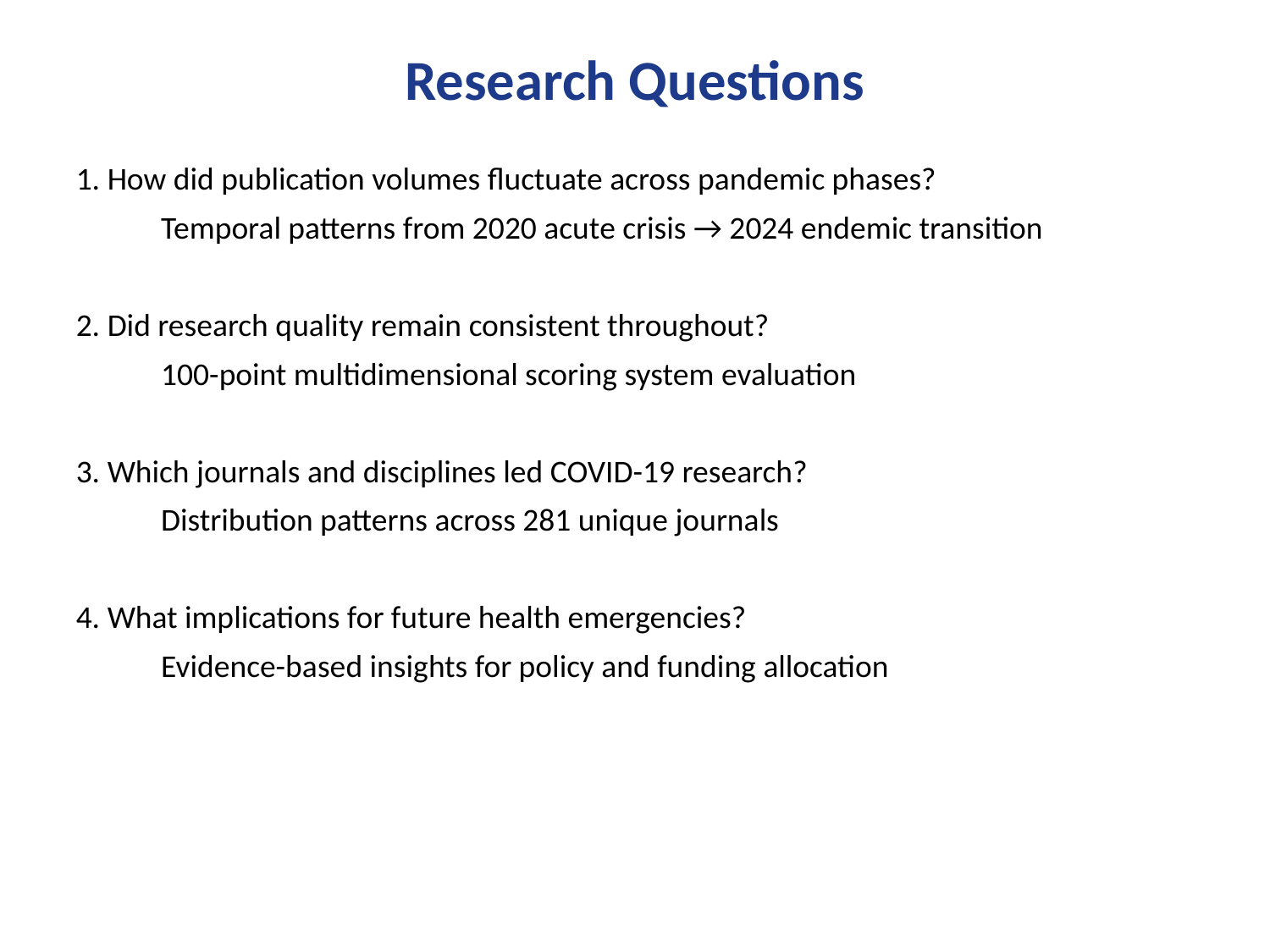

Research Questions
1. How did publication volumes fluctuate across pandemic phases?
   Temporal patterns from 2020 acute crisis → 2024 endemic transition

2. Did research quality remain consistent throughout?
   100-point multidimensional scoring system evaluation

3. Which journals and disciplines led COVID-19 research?
   Distribution patterns across 281 unique journals

4. What implications for future health emergencies?
   Evidence-based insights for policy and funding allocation